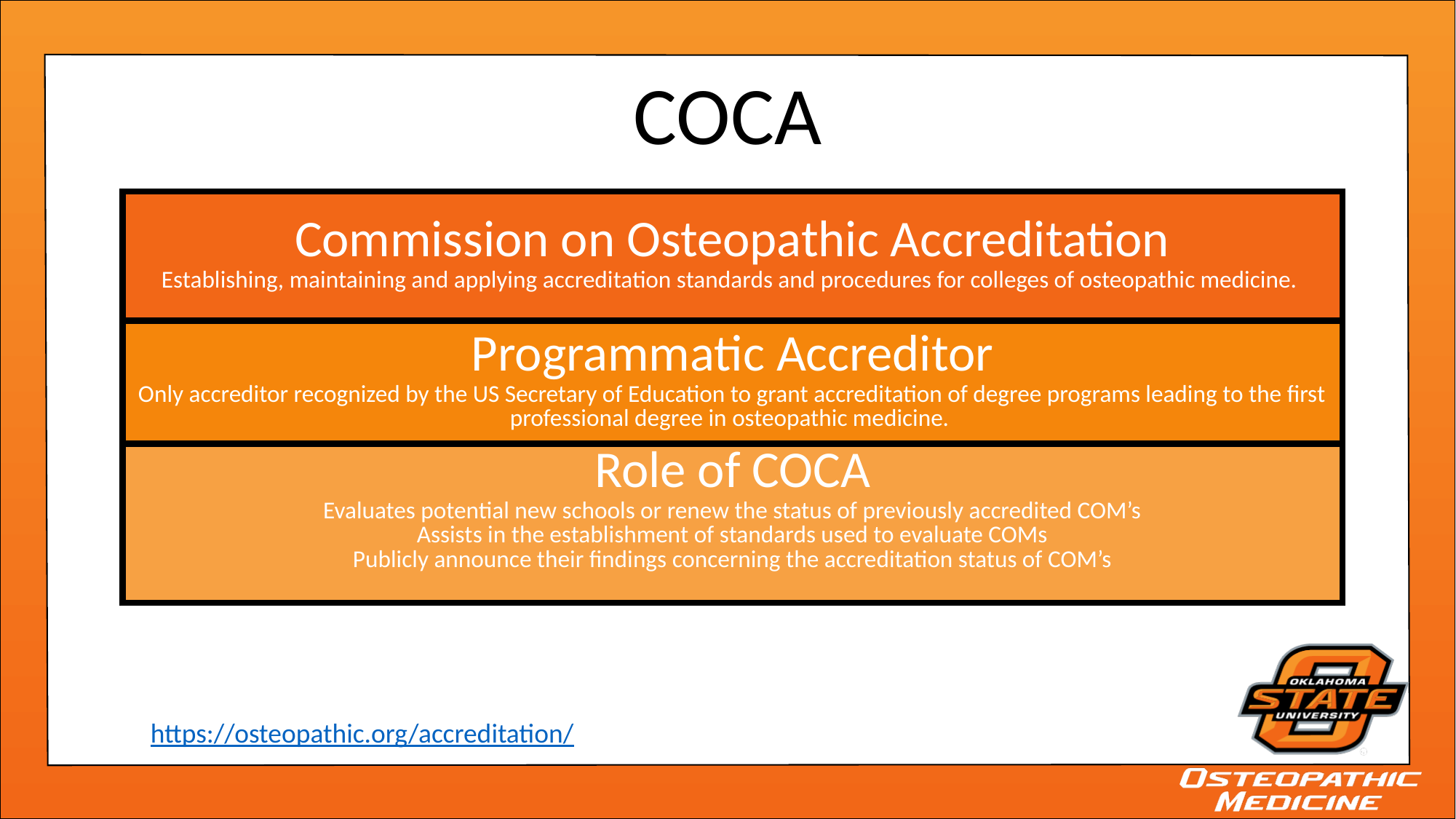

# COCA
| Commission on Osteopathic Accreditation Establishing, maintaining and applying accreditation standards and procedures for colleges of osteopathic medicine. |
| --- |
| Programmatic Accreditor Only accreditor recognized by the US Secretary of Education to grant accreditation of degree programs leading to the first professional degree in osteopathic medicine. |
| Role of COCA Evaluates potential new schools or renew the status of previously accredited COM’s Assists in the establishment of standards used to evaluate COMs Publicly announce their findings concerning the accreditation status of COM’s |
https://osteopathic.org/accreditation/